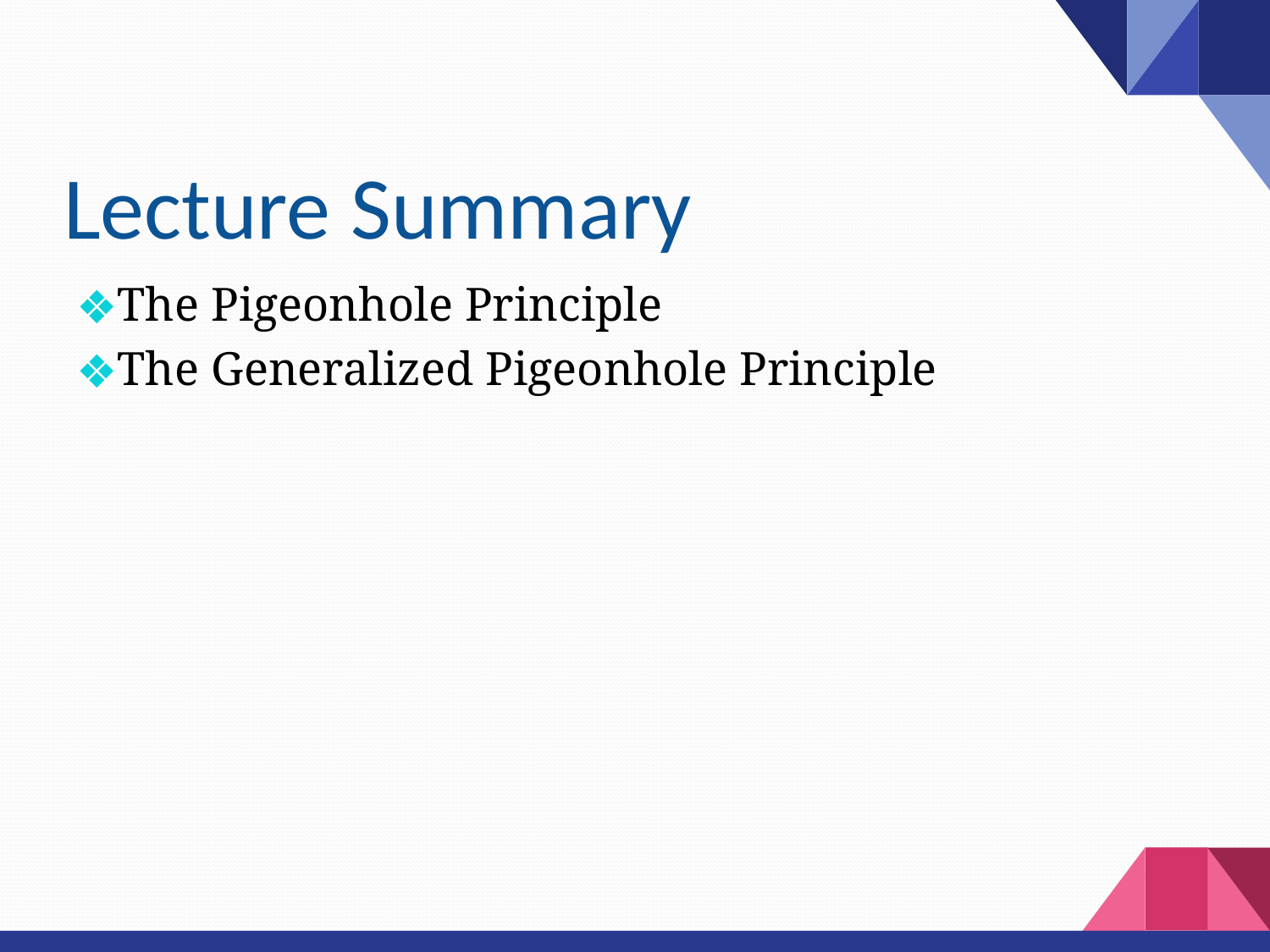

# Lecture Summary
The Pigeonhole Principle
The Generalized Pigeonhole Principle